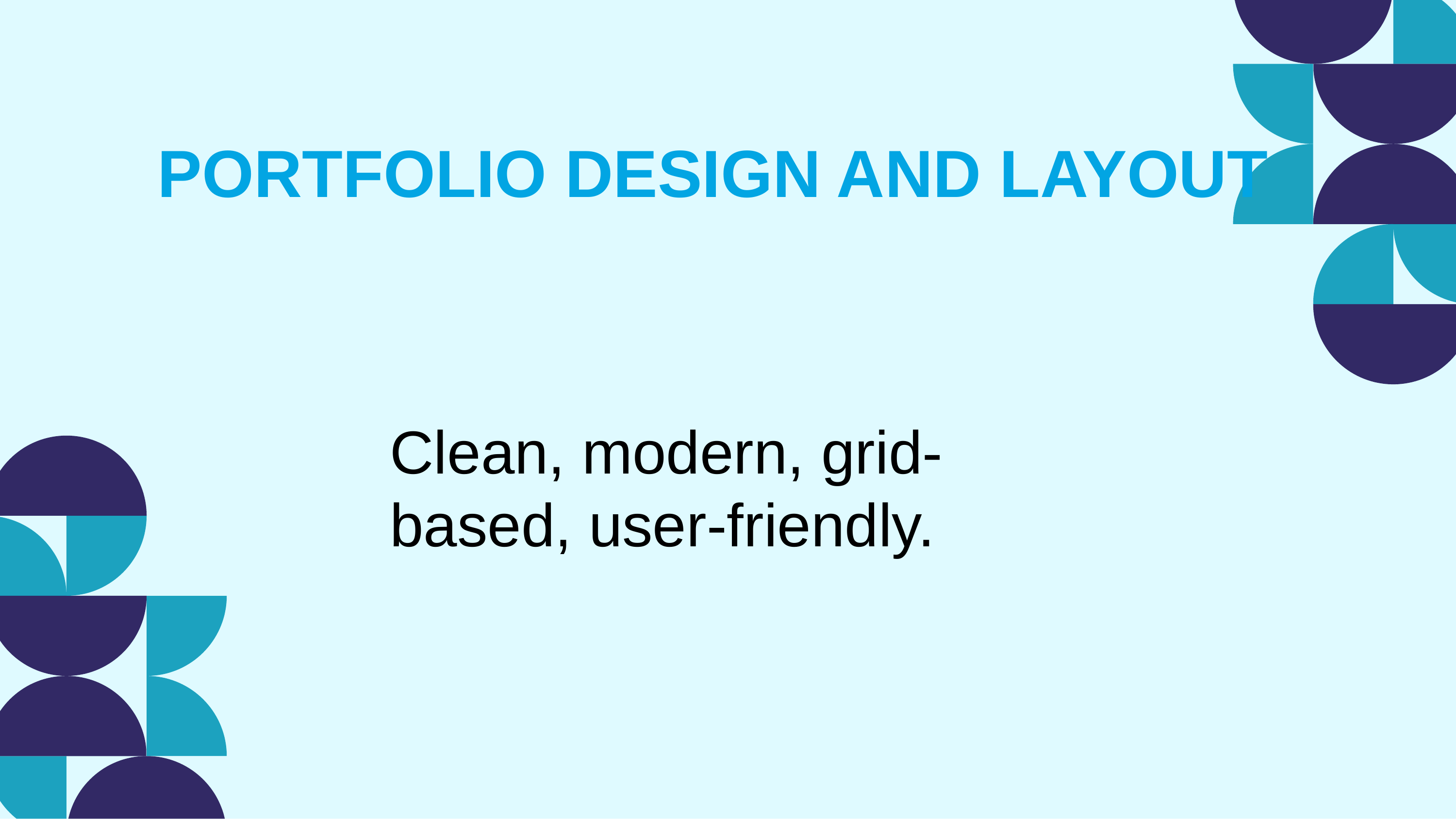

PORTFOLIO DESIGN AND LAYOUT
Clean, modern, grid-based, user-friendly.